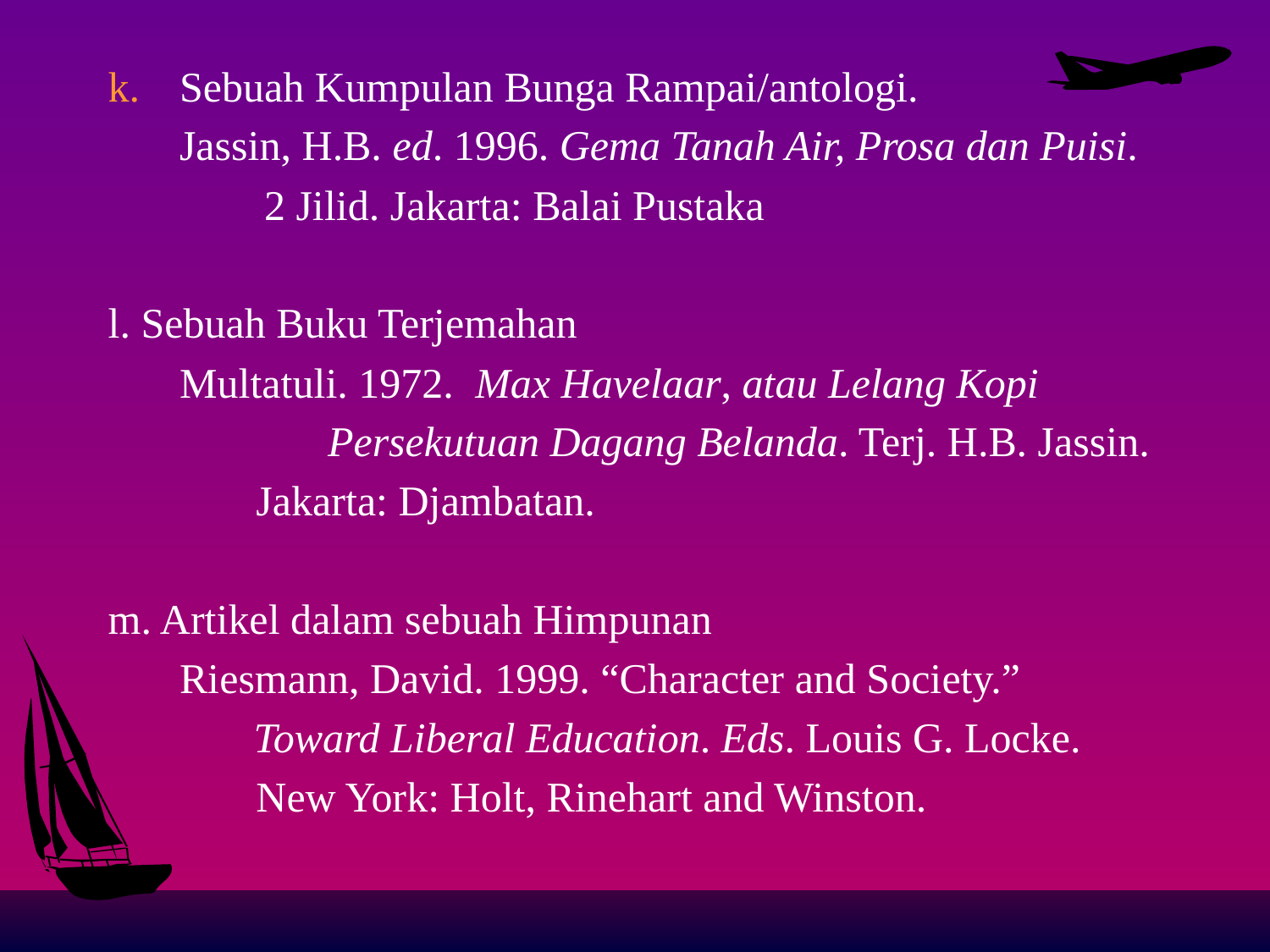

Sebuah Kumpulan Bunga Rampai/antologi.
	Jassin, H.B. ed. 1996. Gema Tanah Air, Prosa dan Puisi.
	        2 Jilid. Jakarta: Balai Pustaka

l. Sebuah Buku Terjemahan
	Multatuli. 1972.  Max Havelaar, atau Lelang Kopi
		  Persekutuan Dagang Belanda. Terj. H.B. Jassin.
              Jakarta: Djambatan.

m. Artikel dalam sebuah Himpunan
	Riesmann, David. 1999. “Character and Society.”
	       Toward Liberal Education. Eds. Louis G. Locke.
              New York: Holt, Rinehart and Winston.